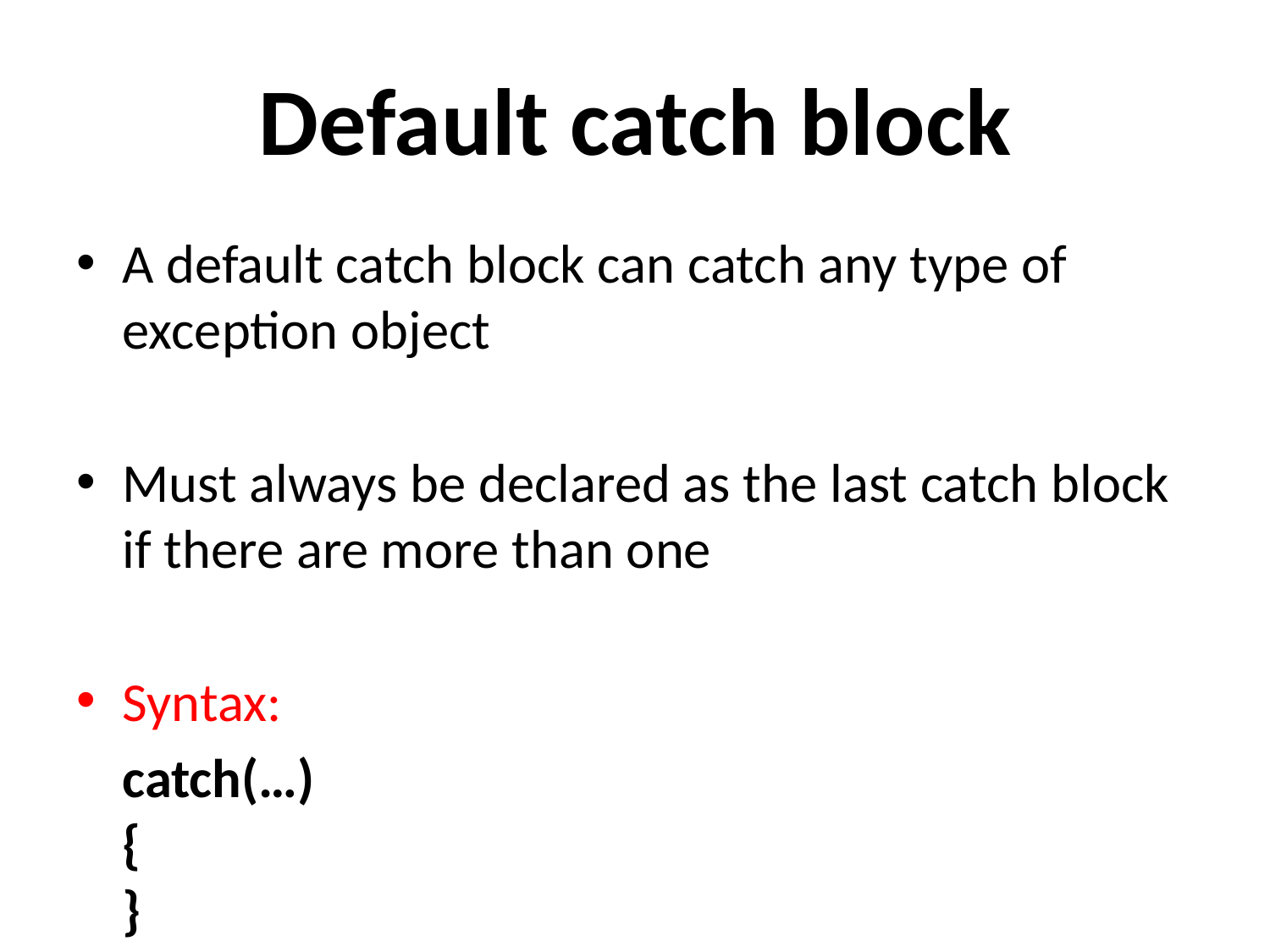

# Default catch block
A default catch block can catch any type of exception object

Must always be declared as the last catch block if there are more than one

Syntax:
	catch(…)
{
}